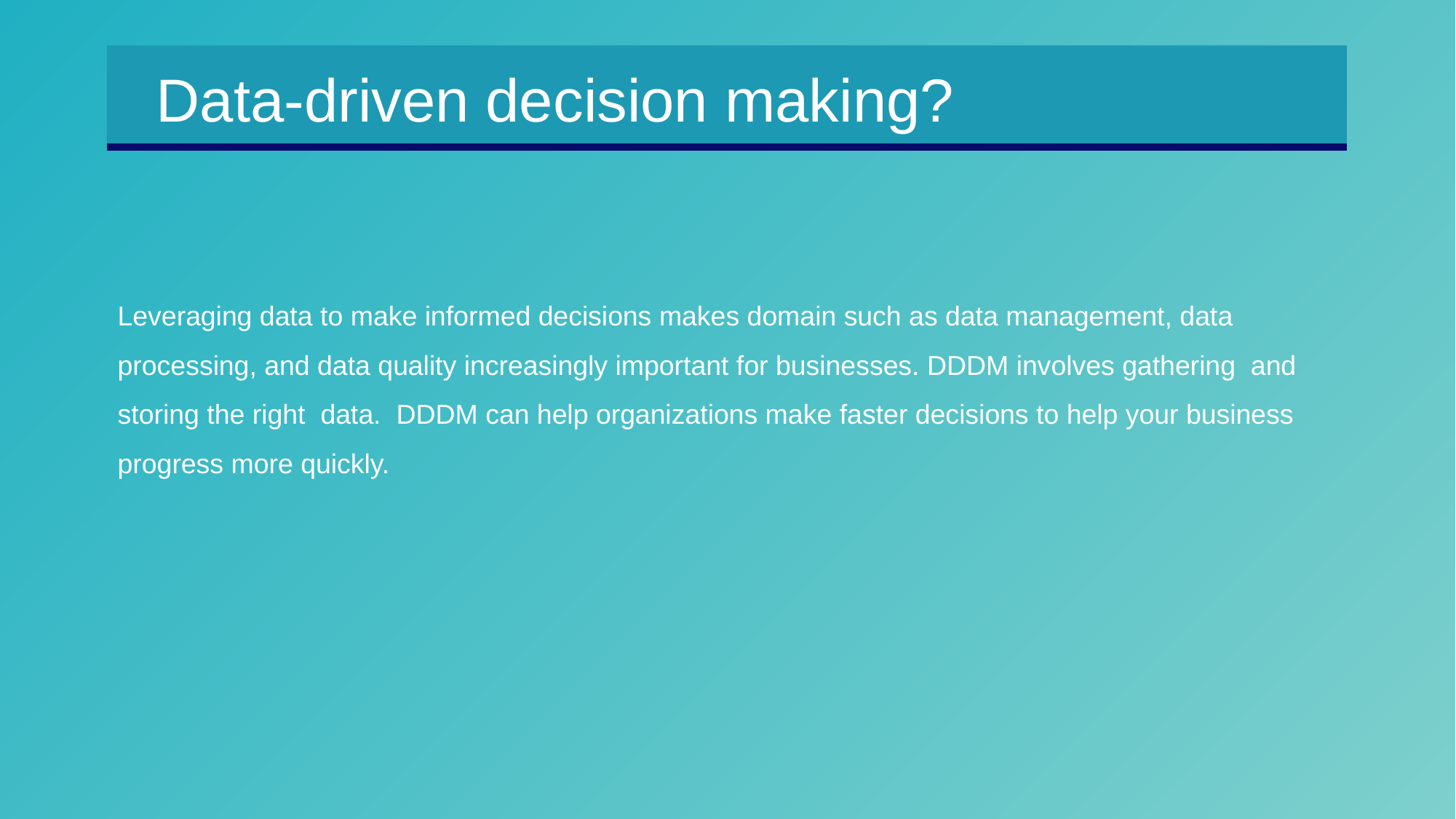

Data-driven decision making?
Leveraging data to make informed decisions makes domain such as data management, data processing, and data quality increasingly important for businesses. DDDM involves gathering  and storing the right  data.  DDDM can help organizations make faster decisions to help your business progress more quickly.